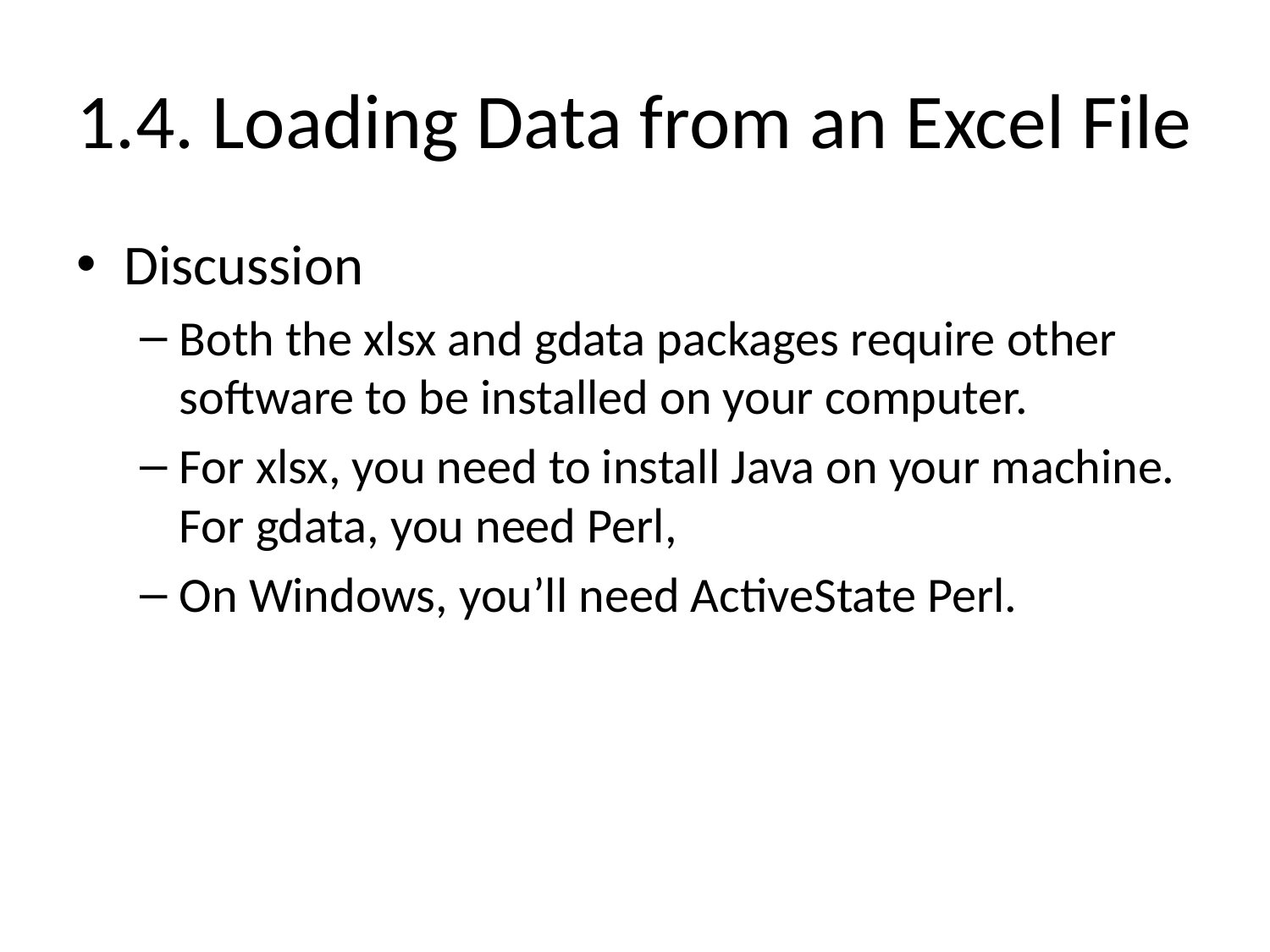

# 1.4. Loading Data from an Excel File
Discussion
Both the xlsx and gdata packages require other software to be installed on your computer.
For xlsx, you need to install Java on your machine. For gdata, you need Perl,
On Windows, you’ll need ActiveState Perl.